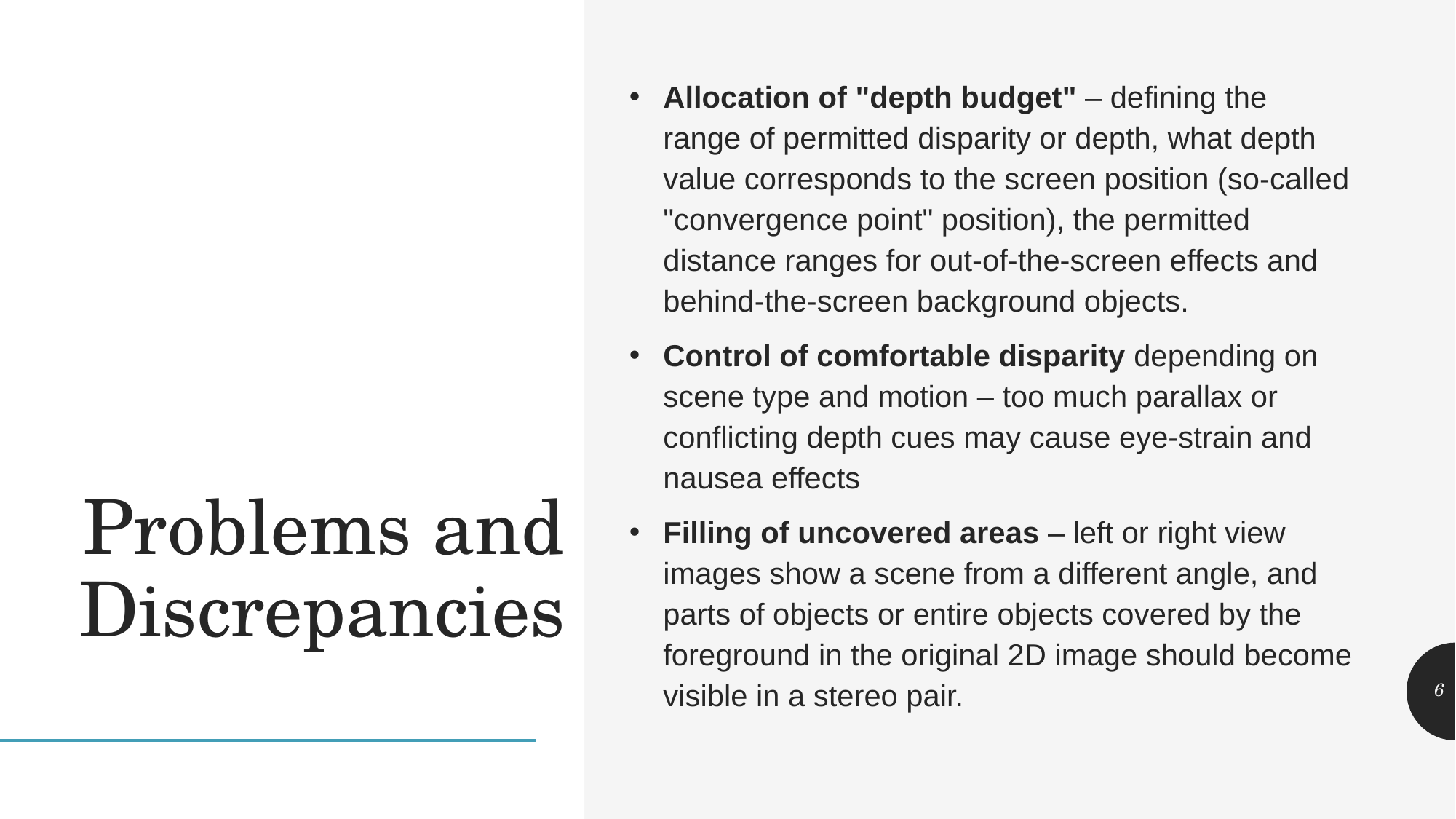

# Problems and Discrepancies
Allocation of "depth budget" – defining the range of permitted disparity or depth, what depth value corresponds to the screen position (so-called "convergence point" position), the permitted distance ranges for out-of-the-screen effects and behind-the-screen background objects.
Control of comfortable disparity depending on scene type and motion – too much parallax or conflicting depth cues may cause eye-strain and nausea effects
Filling of uncovered areas – left or right view images show a scene from a different angle, and parts of objects or entire objects covered by the foreground in the original 2D image should become visible in a stereo pair.
6